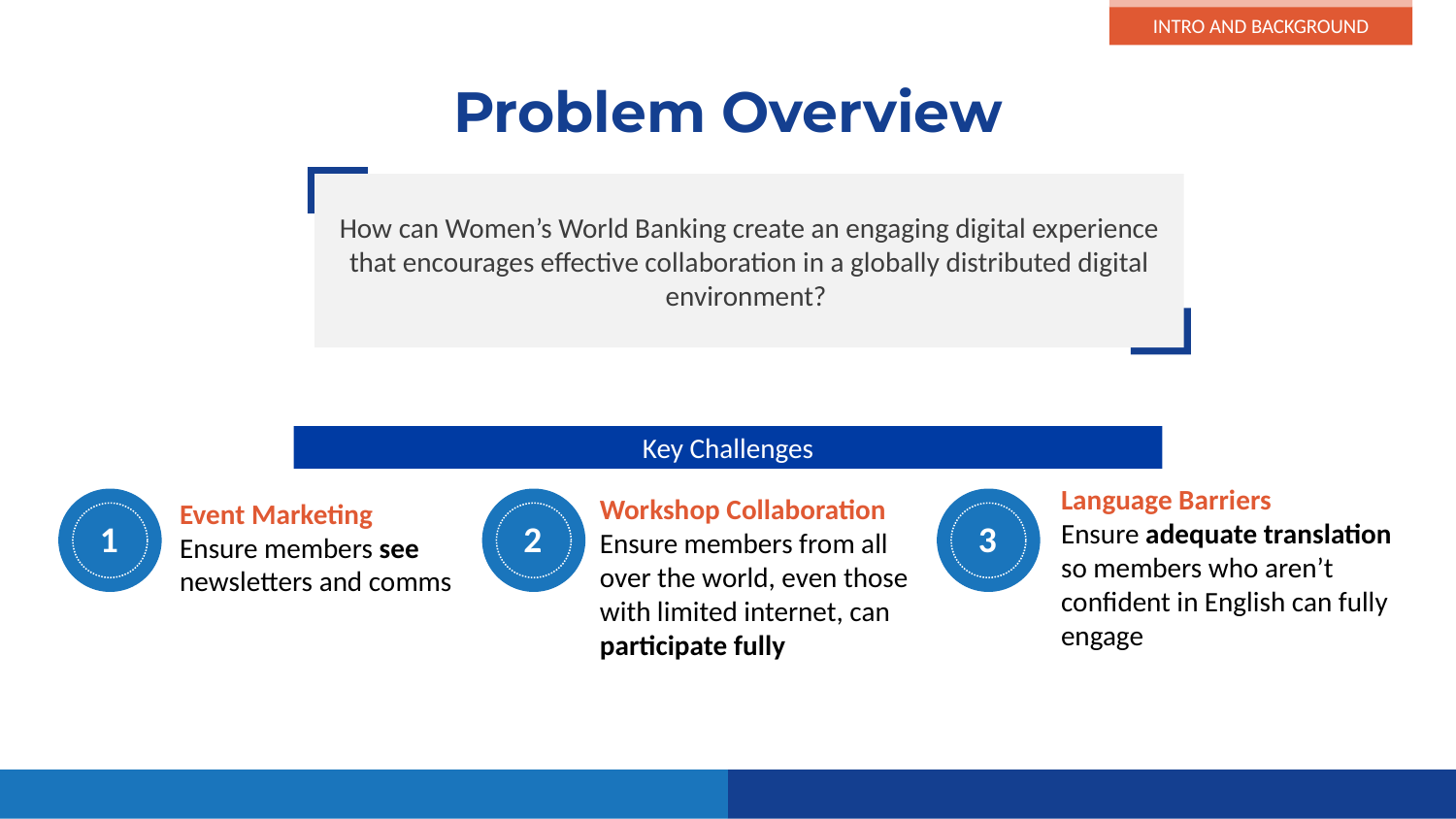

INTRO AND BACKGROUND
# Problem Overview

How can Women’s World Banking create an engaging digital experience that encourages effective collaboration in a globally distributed digital environment?

Key Challenges
Language Barriers
Ensure adequate translation so members who aren’t confident in English can fully engage

3
Workshop Collaboration
Ensure members from all over the world, even those with limited internet, can participate fully

2

1
Event Marketing
Ensure members see newsletters and comms